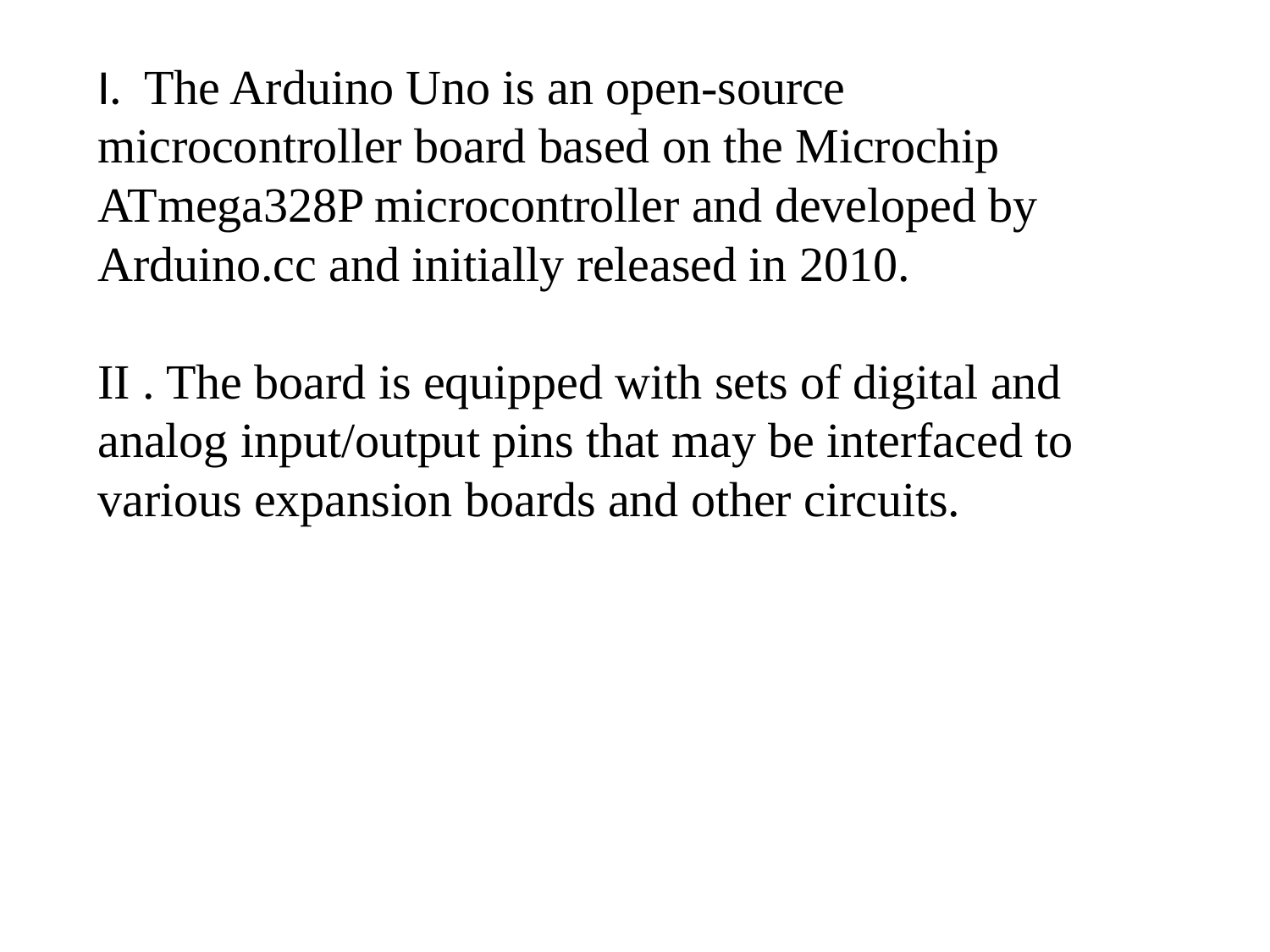

# I.  The Arduino Uno is an open-source microcontroller board based on the Microchip ATmega328P microcontroller and developed by Arduino.cc and initially released in 2010. II . The board is equipped with sets of digital and analog input/output pins that may be interfaced to various expansion boards and other circuits.